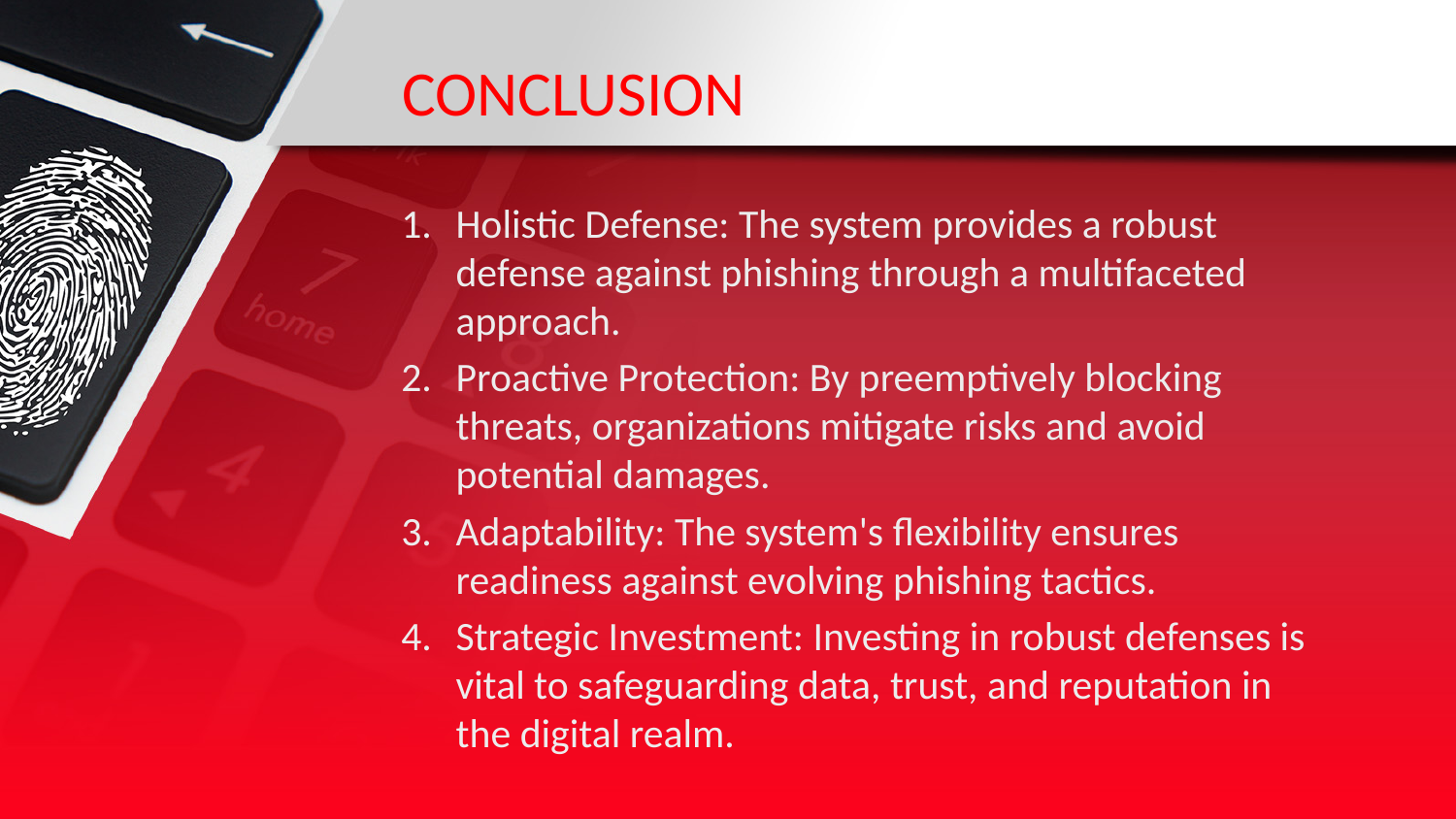

# CONCLUSION
Holistic Defense: The system provides a robust defense against phishing through a multifaceted approach.
Proactive Protection: By preemptively blocking threats, organizations mitigate risks and avoid potential damages.
Adaptability: The system's flexibility ensures readiness against evolving phishing tactics.
Strategic Investment: Investing in robust defenses is vital to safeguarding data, trust, and reputation in the digital realm.